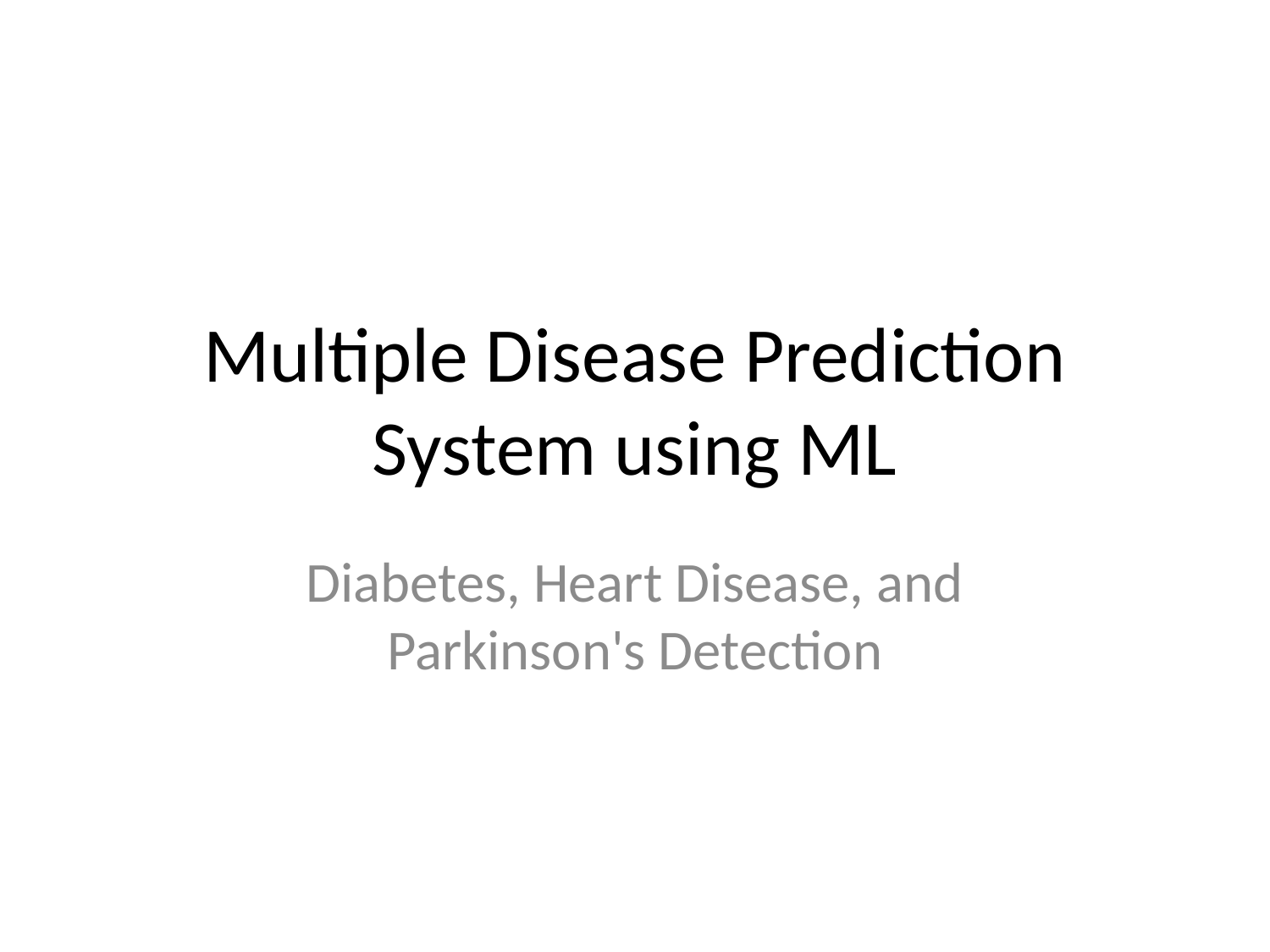

# Multiple Disease Prediction System using ML
Diabetes, Heart Disease, and Parkinson's Detection